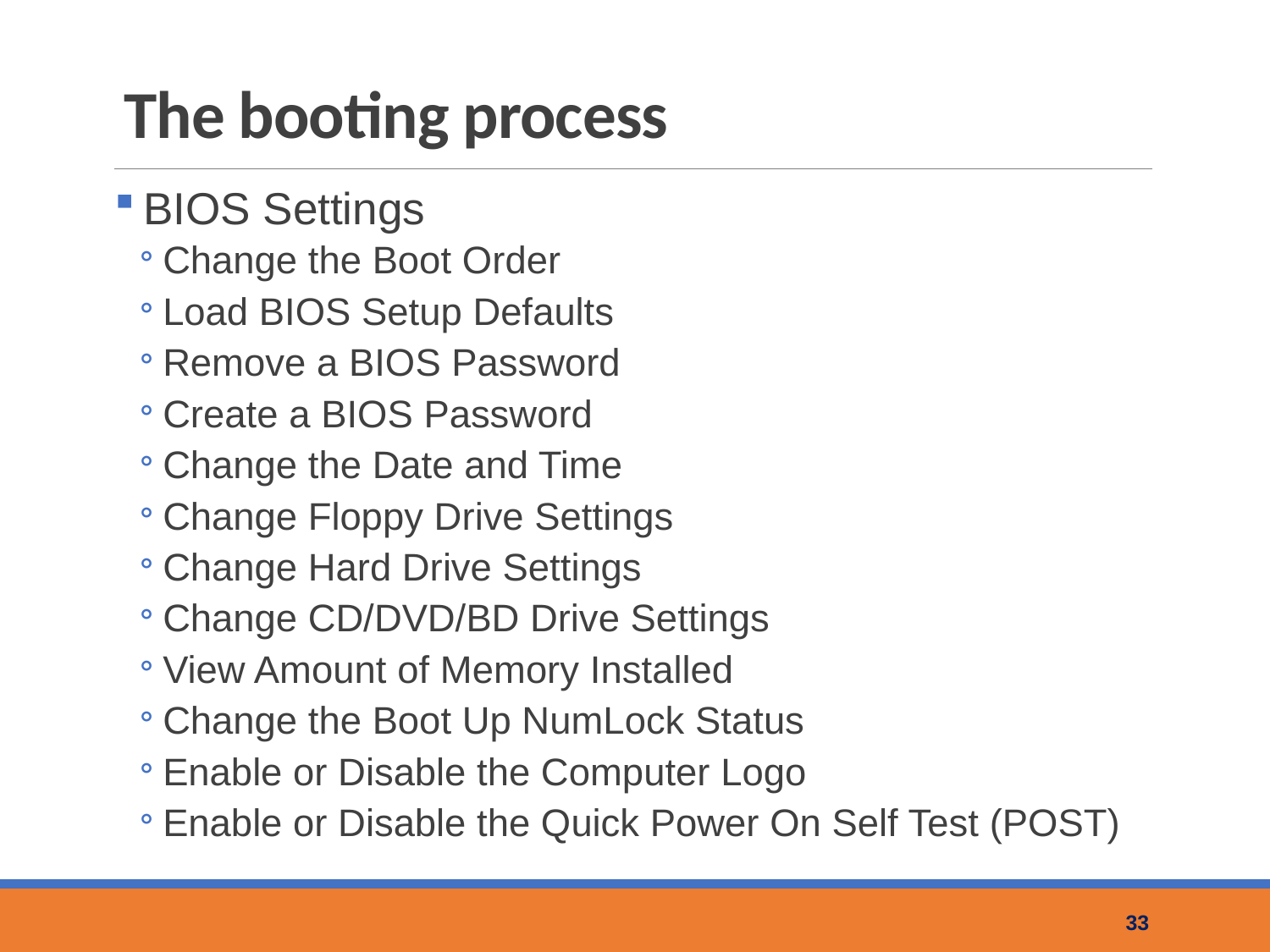

# The booting process
BIOS Settings
Change the Boot Order
Load BIOS Setup Defaults
Remove a BIOS Password
Create a BIOS Password
Change the Date and Time
Change Floppy Drive Settings
Change Hard Drive Settings
Change CD/DVD/BD Drive Settings
View Amount of Memory Installed
Change the Boot Up NumLock Status
Enable or Disable the Computer Logo
Enable or Disable the Quick Power On Self Test (POST)
33